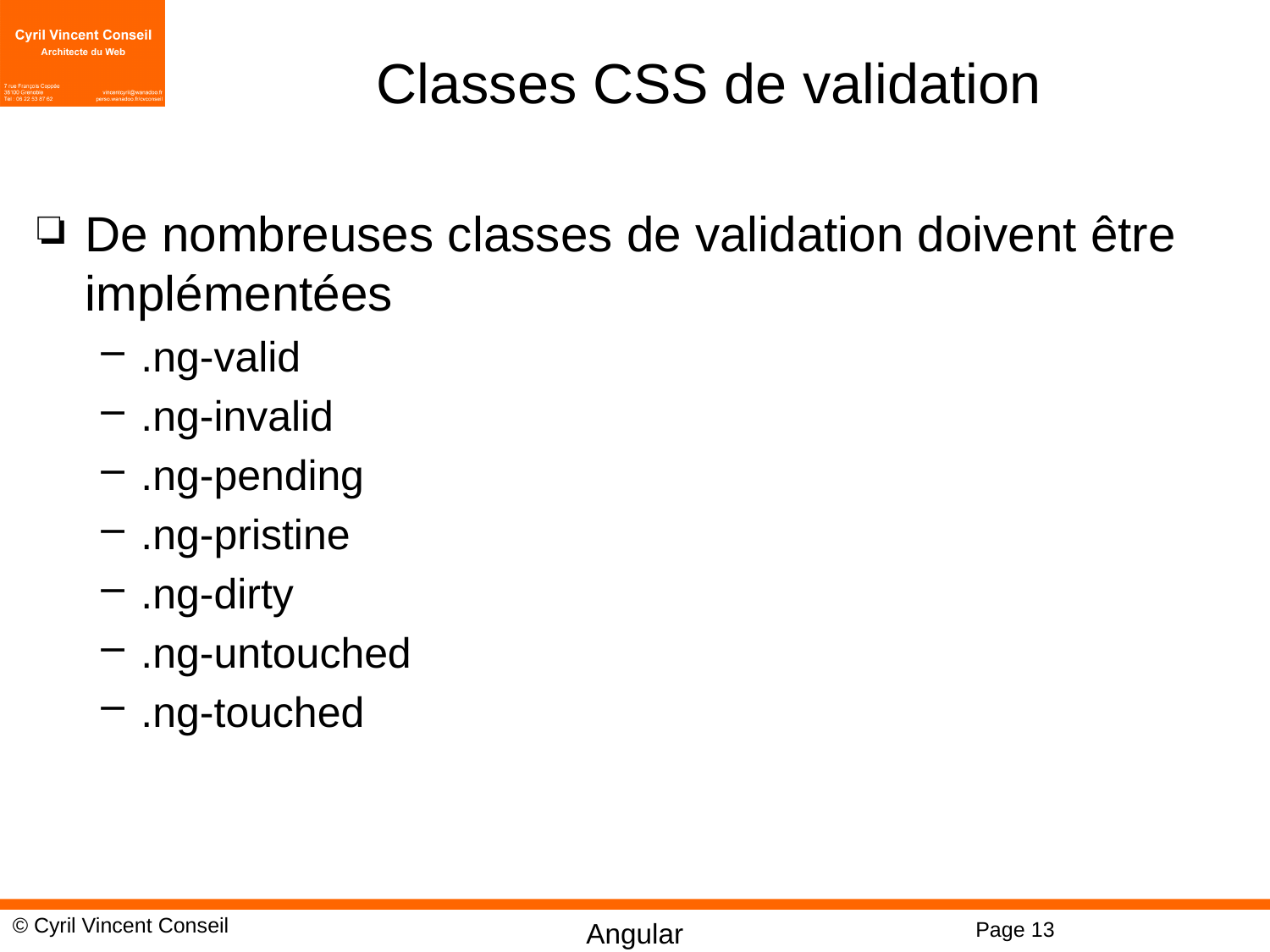

# Classes CSS de validation
De nombreuses classes de validation doivent être implémentées
.ng-valid
.ng-invalid
.ng-pending
.ng-pristine
.ng-dirty
.ng-untouched
.ng-touched